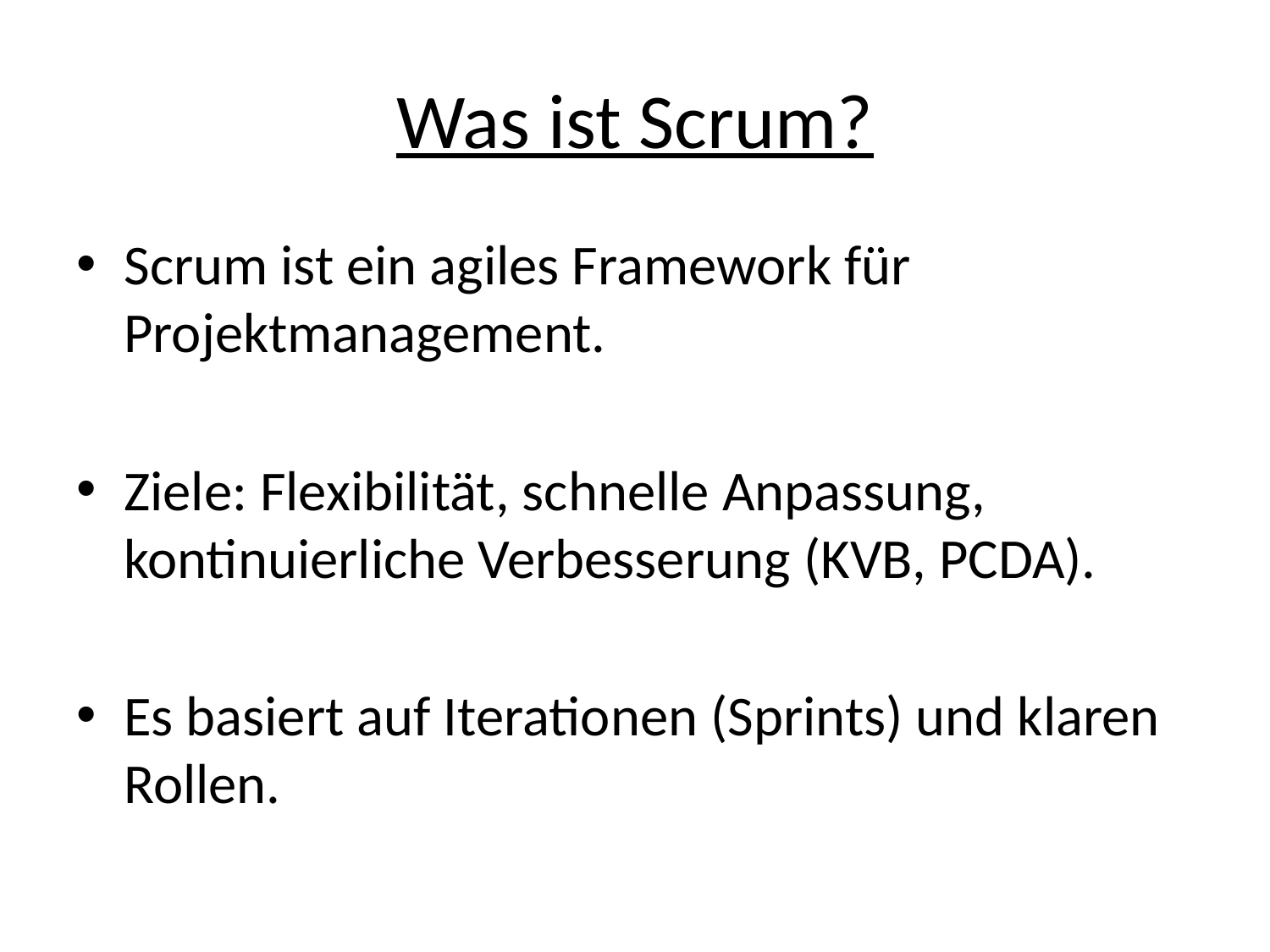

# Was ist Scrum?
Scrum ist ein agiles Framework für Projektmanagement.

Ziele: Flexibilität, schnelle Anpassung, kontinuierliche Verbesserung (KVB, PCDA).

Es basiert auf Iterationen (Sprints) und klaren Rollen.